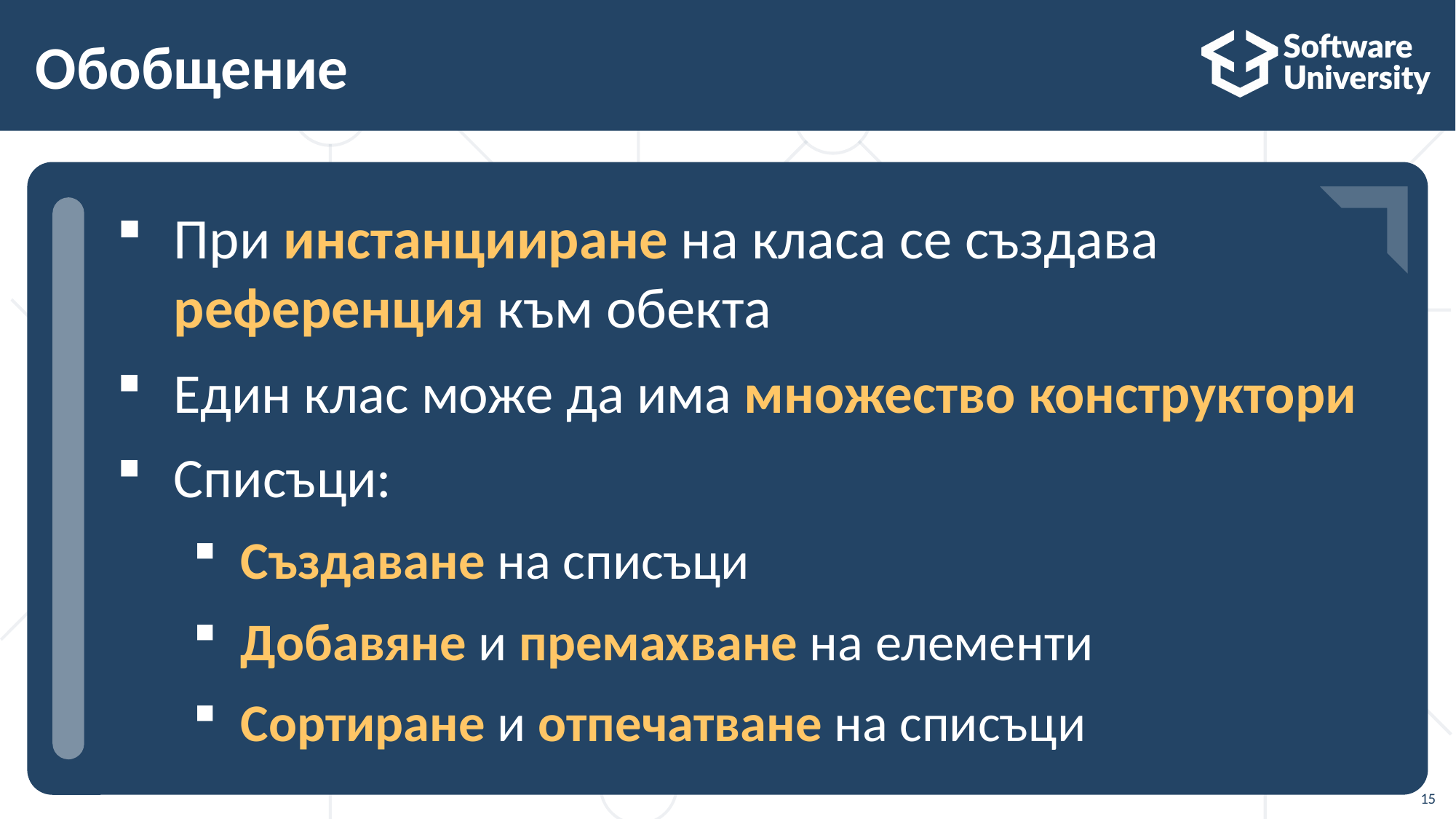

# Обобщение

При инстанцииране на класа се създава референция към обекта
Един клас може да има множество конструктори
Списъци:
Създаване на списъци
Добавяне и премахване на елементи
Сортиране и отпечатване на списъци
…
…
…

15